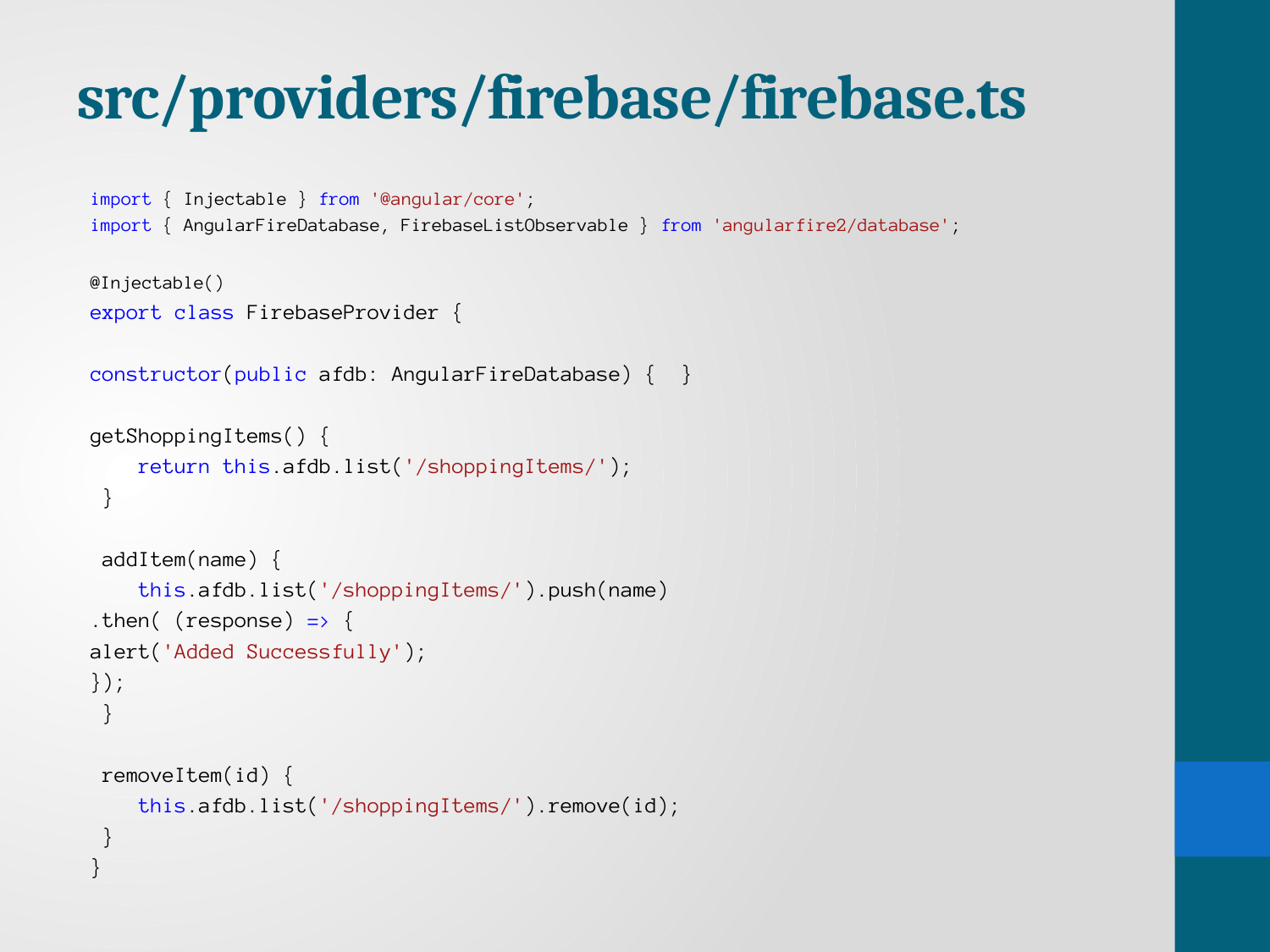

# src/providers/firebase/firebase.ts
import { Injectable } from '@angular/core';
import { AngularFireDatabase, FirebaseListObservable } from 'angularfire2/database';

@Injectable()
export class FirebaseProvider {

constructor(public afdb: AngularFireDatabase) {  }

getShoppingItems() {
    return this.afdb.list('/shoppingItems/');
 }

 addItem(name) {
    this.afdb.list('/shoppingItems/').push(name)
	.then( (response) => {
		alert('Added Successfully');
	});
 }

 removeItem(id) {
    this.afdb.list('/shoppingItems/').remove(id);
 }
}